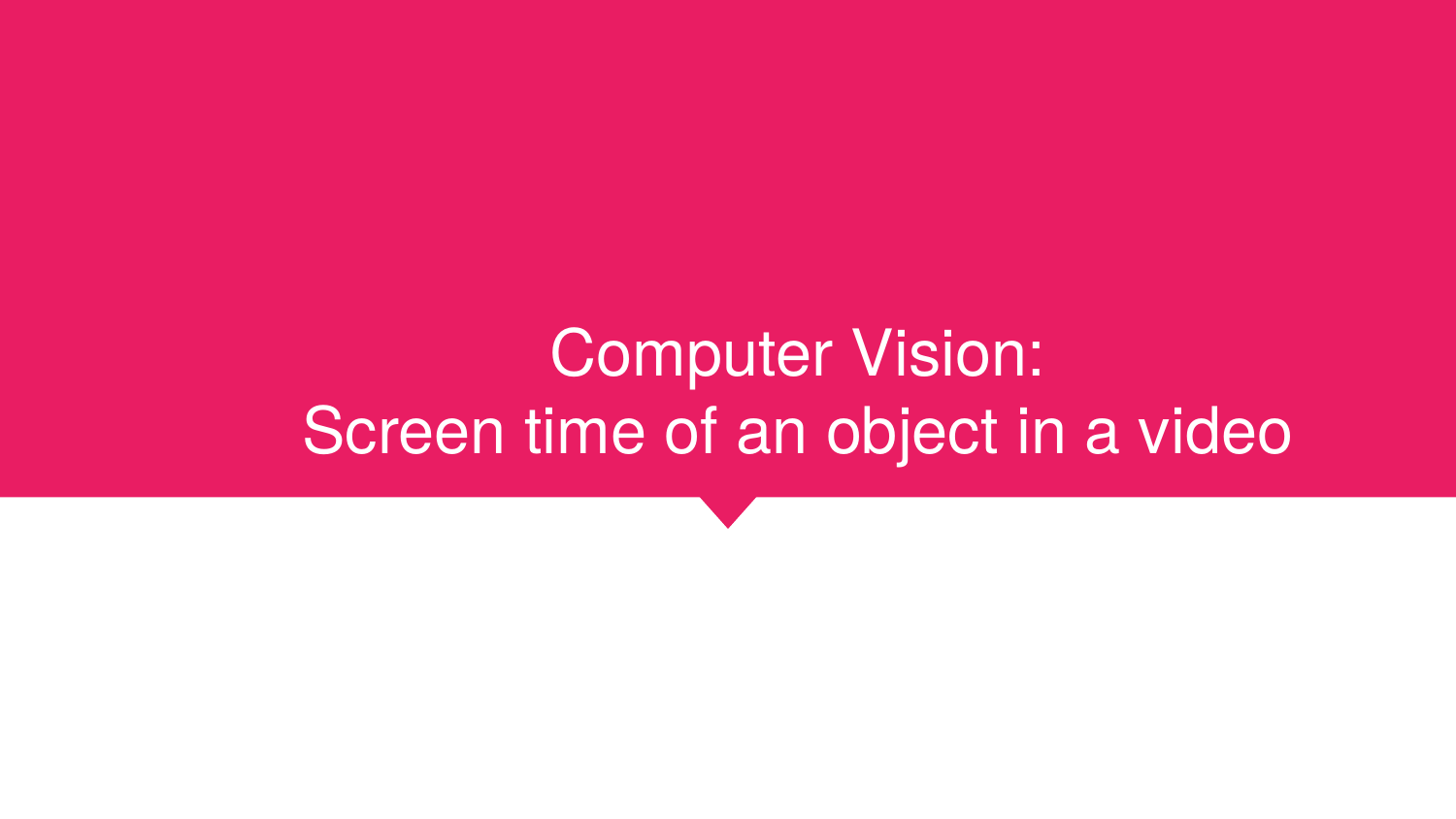

# Computer Vision:
Screen time of an object in a video